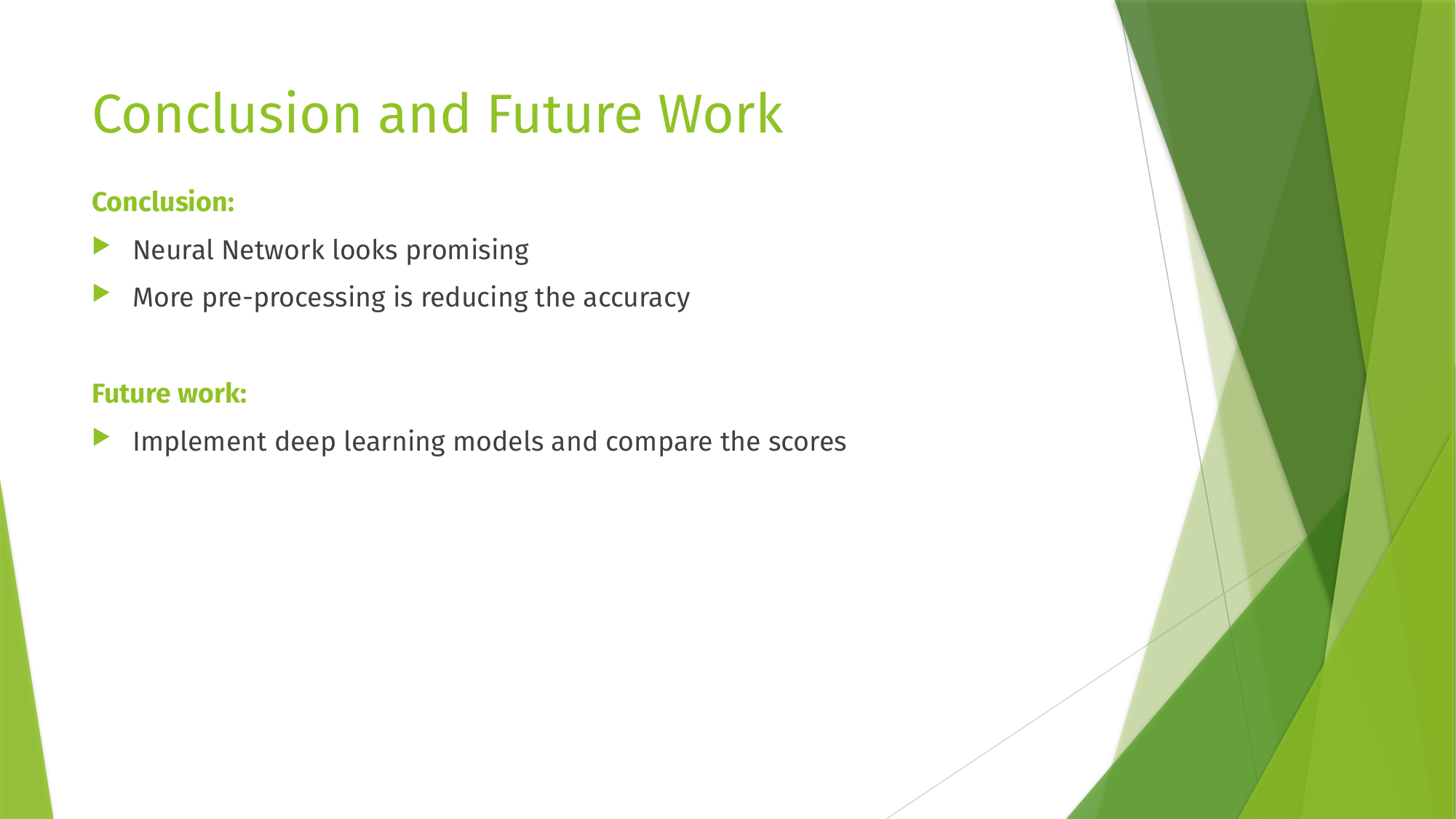

# Conclusion and Future Work
Conclusion:
Neural Network looks promising
More pre-processing is reducing the accuracy

Future work:
Implement deep learning models and compare the scores